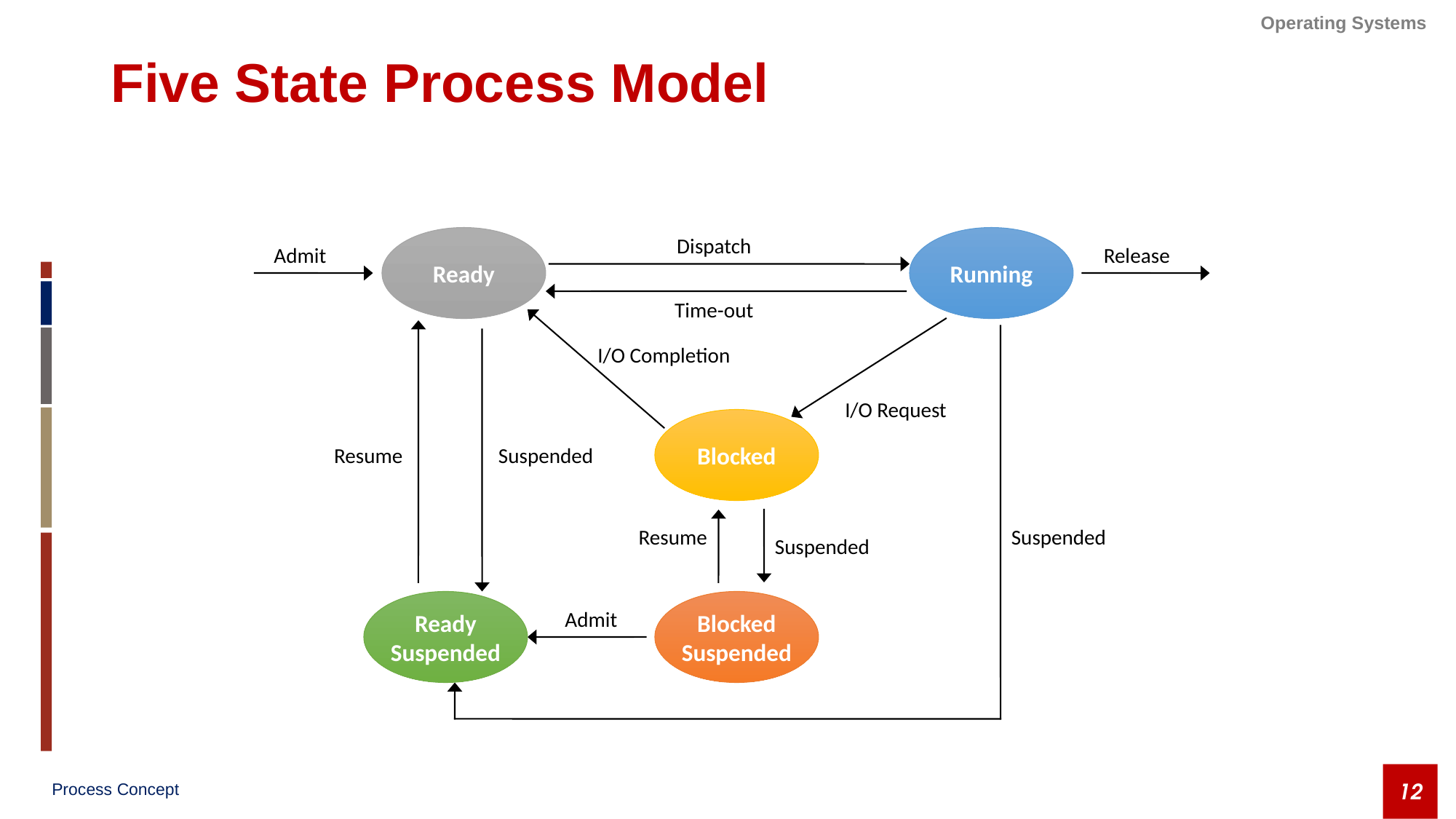

# Five State Process Model
Ready
Dispatch
Running
Admit
Release

Time-out

I/O Completion
I/O Request
Blocked
Resume
Suspended

Resume
Suspended
Suspended
Ready
Suspended
Blocked
Suspended
Admit